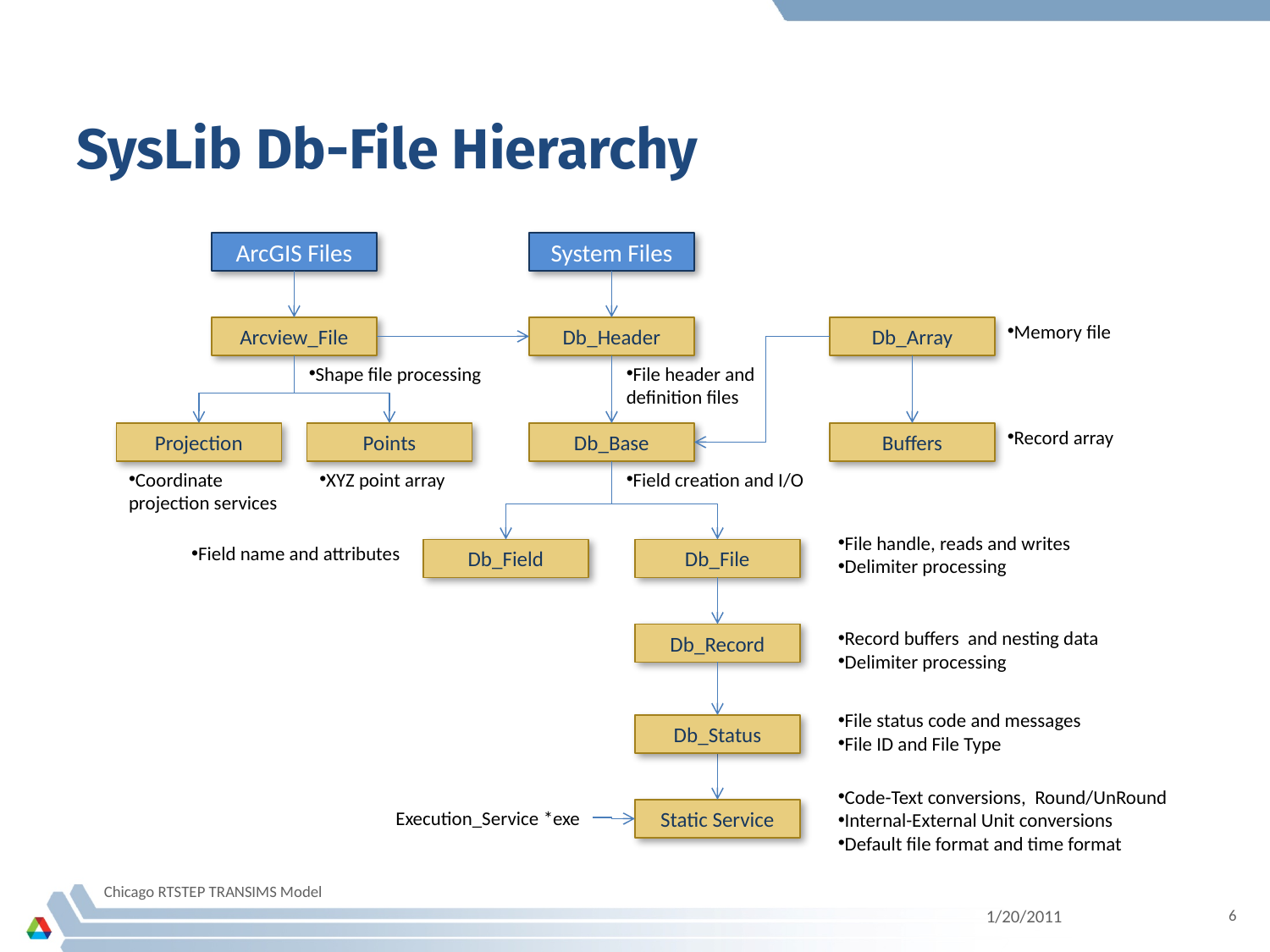

# SysLib Db-File Hierarchy
ArcGIS Files
System Files
Memory file
Arcview_File
Db_Header
Db_Array
Shape file processing
File header and definition files
Record array
Projection
Points
Db_Base
Buffers
Coordinate projection services
XYZ point array
Field creation and I/O
File handle, reads and writes
Delimiter processing
Field name and attributes
Db_Field
Db_File
Record buffers  and nesting data
Delimiter processing
Db_Record
File status code and messages
File ID and File Type
Db_Status
Code-Text conversions,  Round/UnRound
Internal-External Unit conversions
Default file format and time format
Execution_Service *exe
Static Service
Chicago RTSTEP TRANSIMS Model
1/20/2011
6